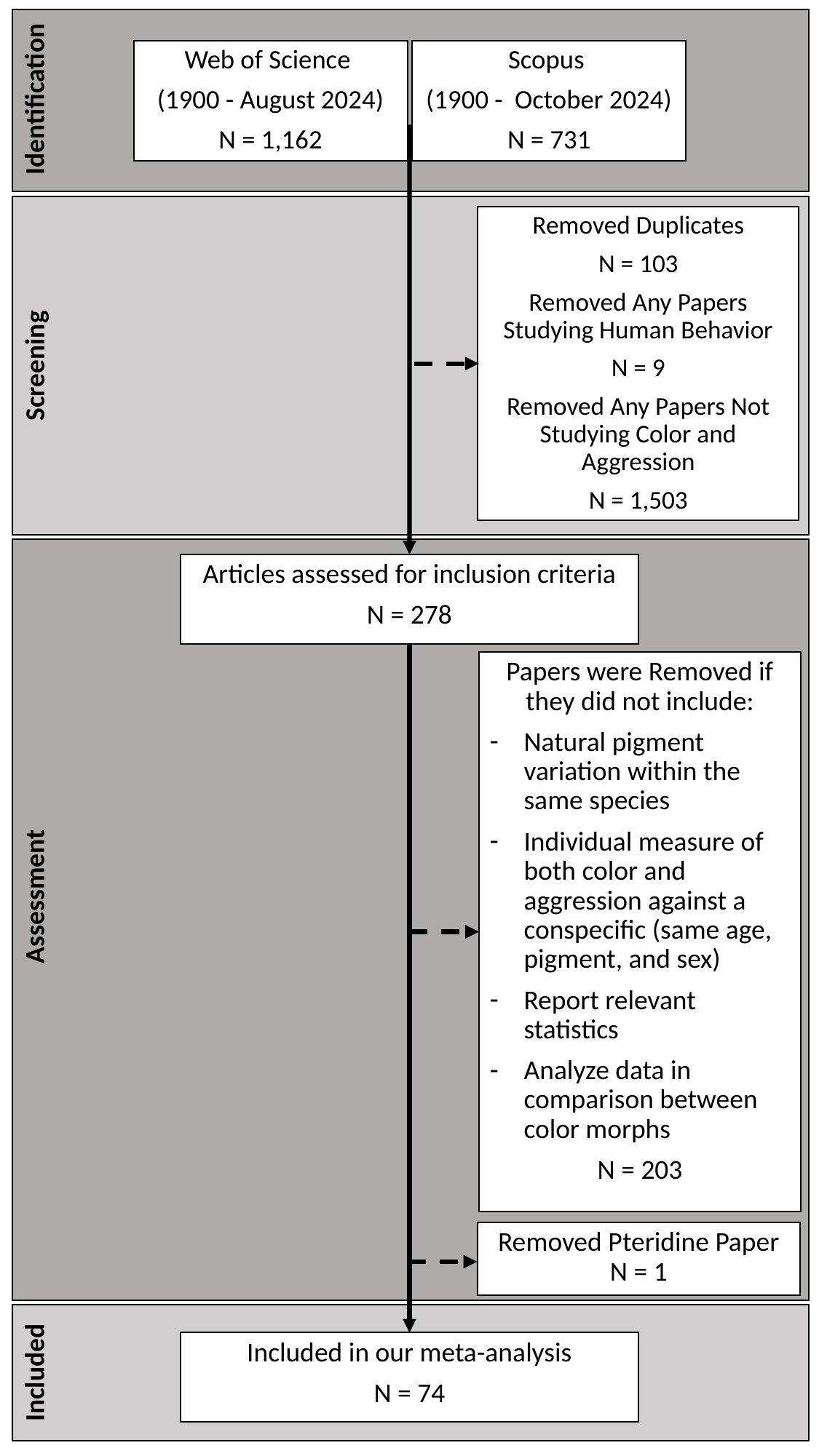

Web of Science
(1900 - August 2024)
N = 1,162
Scopus
(1900 -  October 2024)
N = 731
Identification

Removed Duplicates
N = 103
Removed Any Papers Studying Human Behavior
N = 9
Removed Any Papers Not Studying Color and Aggression
N = 1,503
Screening

Articles assessed for inclusion criteria
N = 278
Papers were Removed if they did not include:
Natural pigment variation within the same species
Individual measure of both color and aggression against a conspecific (same age, pigment, and sex)
Report relevant statistics
Analyze data in comparison between color morphs
N = 203
Assessment
Removed Pteridine Paper N = 1

Included
Included in our meta-analysis
N = 74